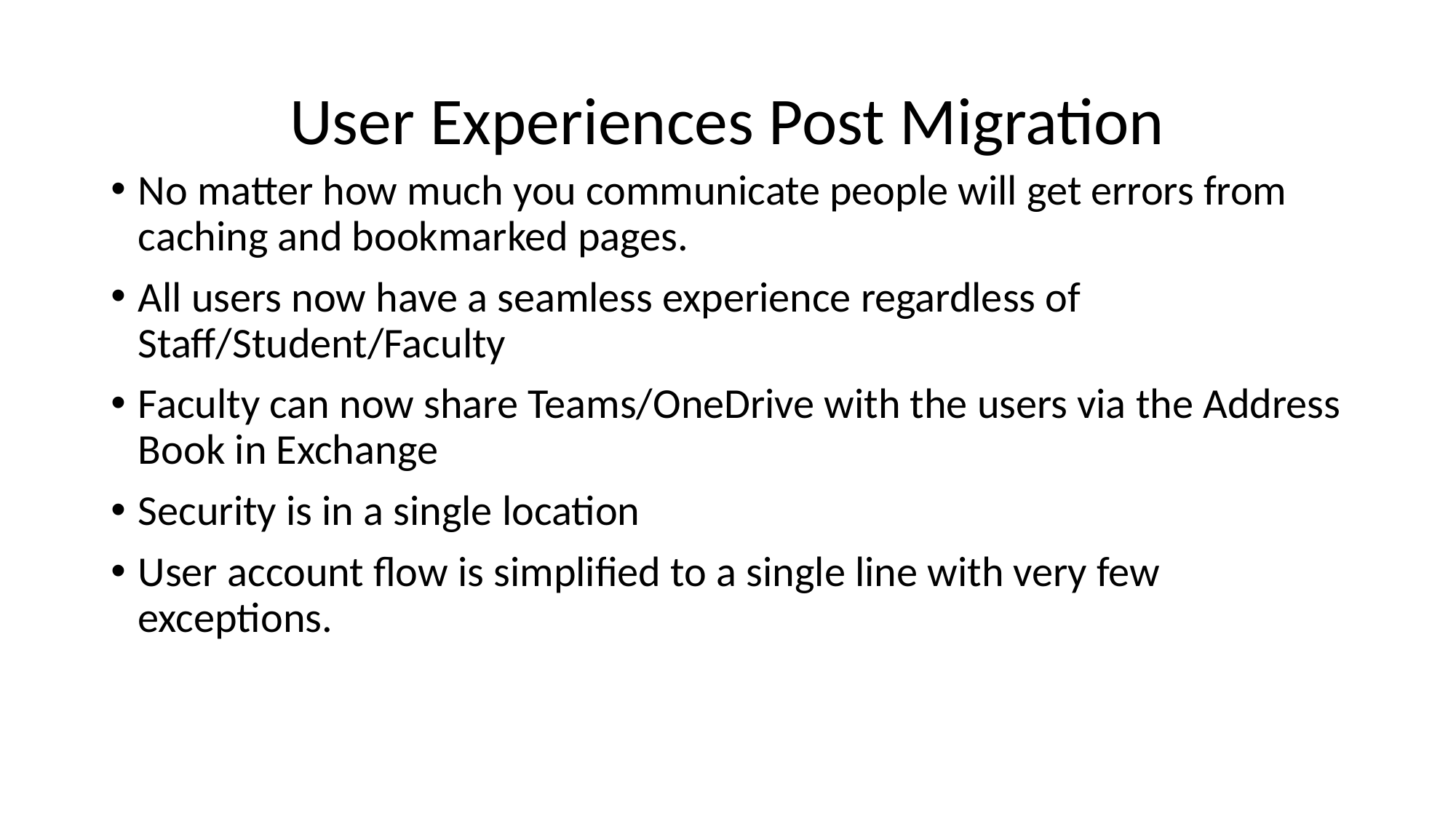

# User Experiences Post Migration
No matter how much you communicate people will get errors from caching and bookmarked pages.
All users now have a seamless experience regardless of Staff/Student/Faculty
Faculty can now share Teams/OneDrive with the users via the Address Book in Exchange
Security is in a single location
User account flow is simplified to a single line with very few exceptions.